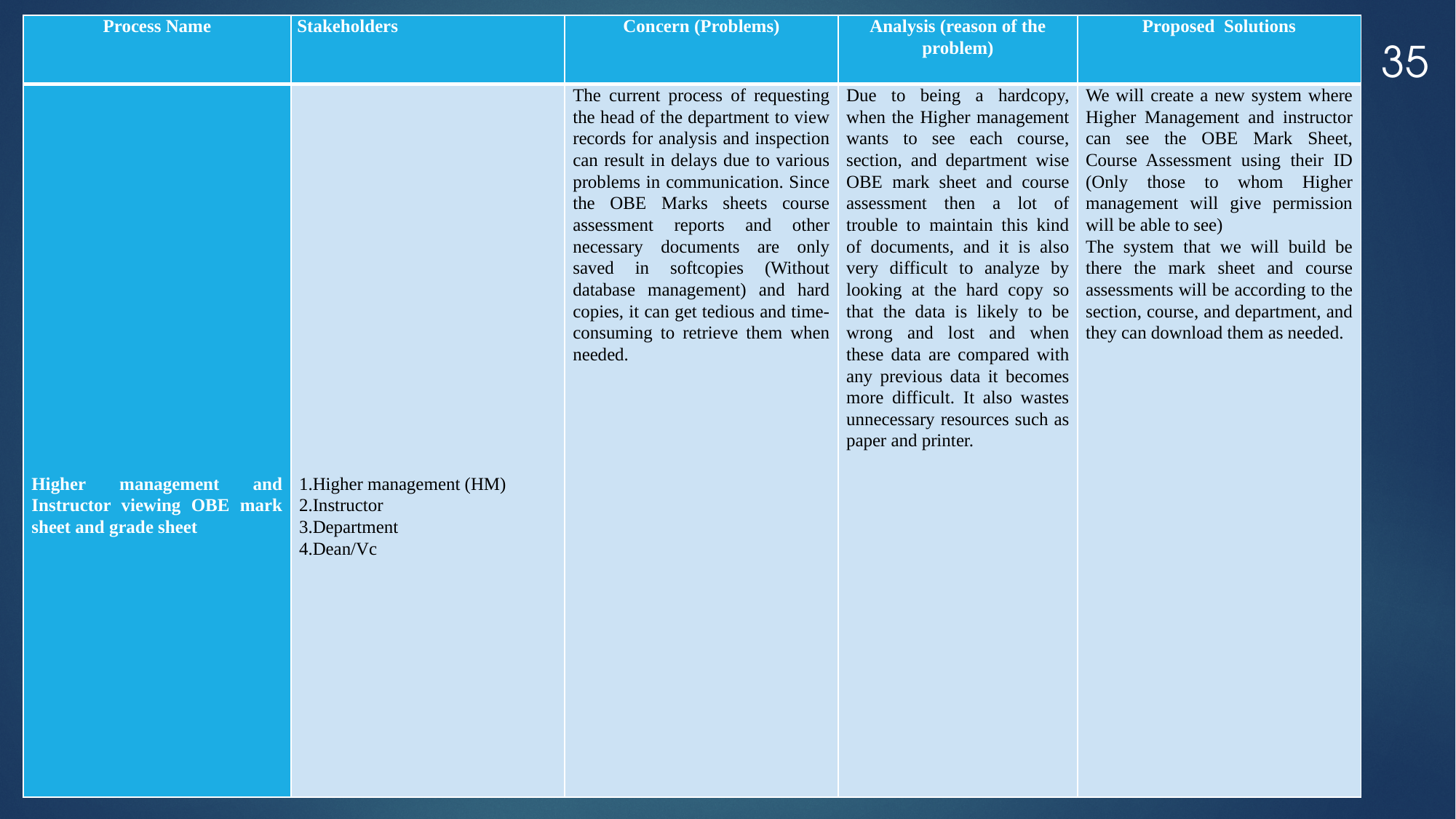

35
| Process Name | Stakeholders | Concern (Problems) | Analysis (reason of the problem) | Proposed Solutions |
| --- | --- | --- | --- | --- |
| Higher management and Instructor viewing OBE mark sheet and grade sheet | 1.Higher management (HM) 2.Instructor 3.Department 4.Dean/Vc | The current process of requesting the head of the department to view records for analysis and inspection can result in delays due to various problems in communication. Since the OBE Marks sheets course assessment reports and other necessary documents are only saved in softcopies (Without database management) and hard copies, it can get tedious and time-consuming to retrieve them when needed. | Due to being a hardcopy, when the Higher management wants to see each course, section, and department wise OBE mark sheet and course assessment then a lot of trouble to maintain this kind of documents, and it is also very difficult to analyze by looking at the hard copy so that the data is likely to be wrong and lost and when these data are compared with any previous data it becomes more difficult. It also wastes unnecessary resources such as paper and printer. | We will create a new system where Higher Management and instructor can see the OBE Mark Sheet, Course Assessment using their ID (Only those to whom Higher management will give permission will be able to see) The system that we will build be there the mark sheet and course assessments will be according to the section, course, and department, and they can download them as needed. |